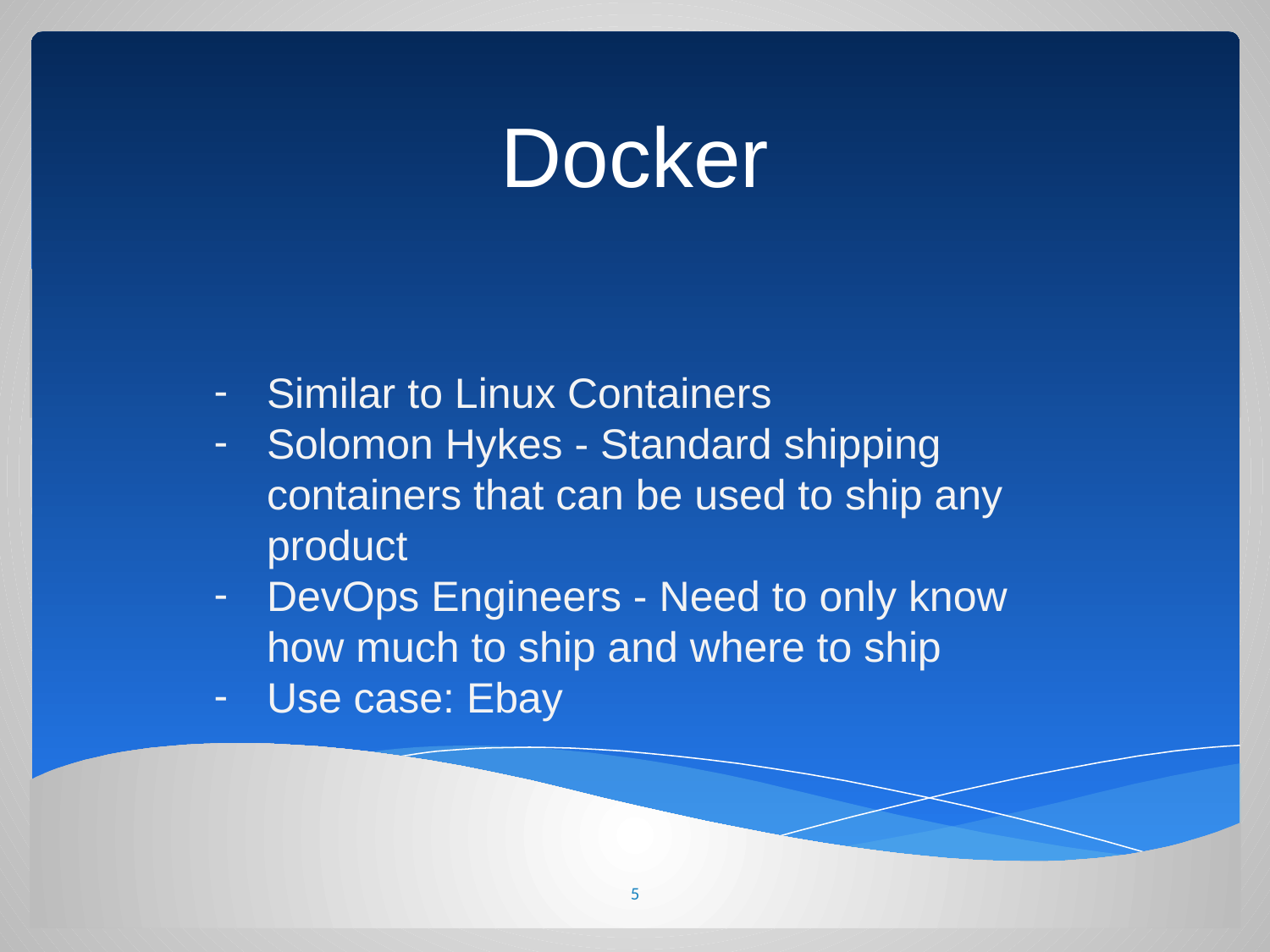

# Docker
Similar to Linux Containers
Solomon Hykes - Standard shipping containers that can be used to ship any product
DevOps Engineers - Need to only know how much to ship and where to ship
Use case: Ebay

5